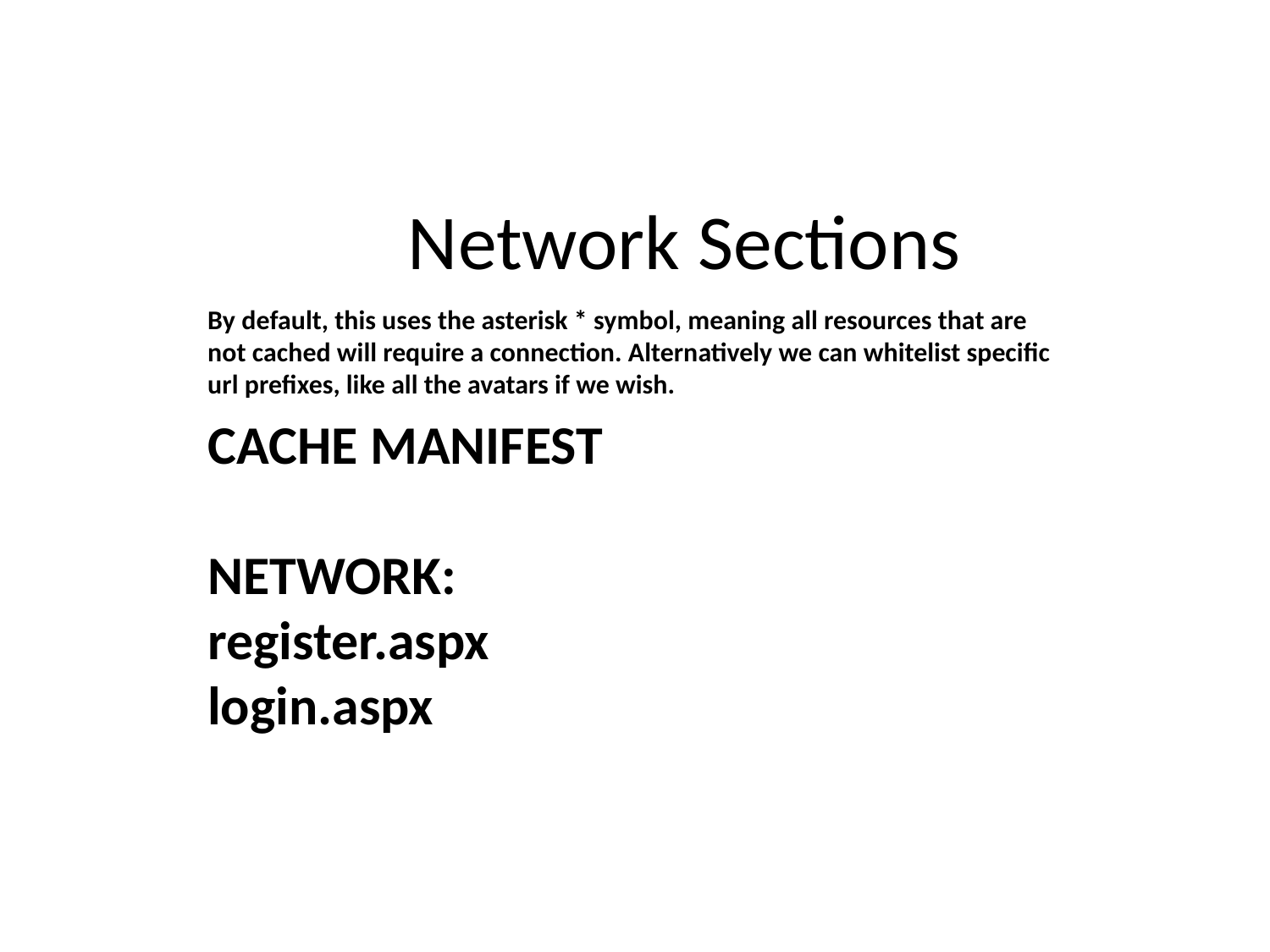

# Network Sections
By default, this uses the asterisk * symbol, meaning all resources that are not cached will require a connection. Alternatively we can whitelist specific url prefixes, like all the avatars if we wish.
CACHE MANIFEST
NETWORK:
register.aspx
login.aspx